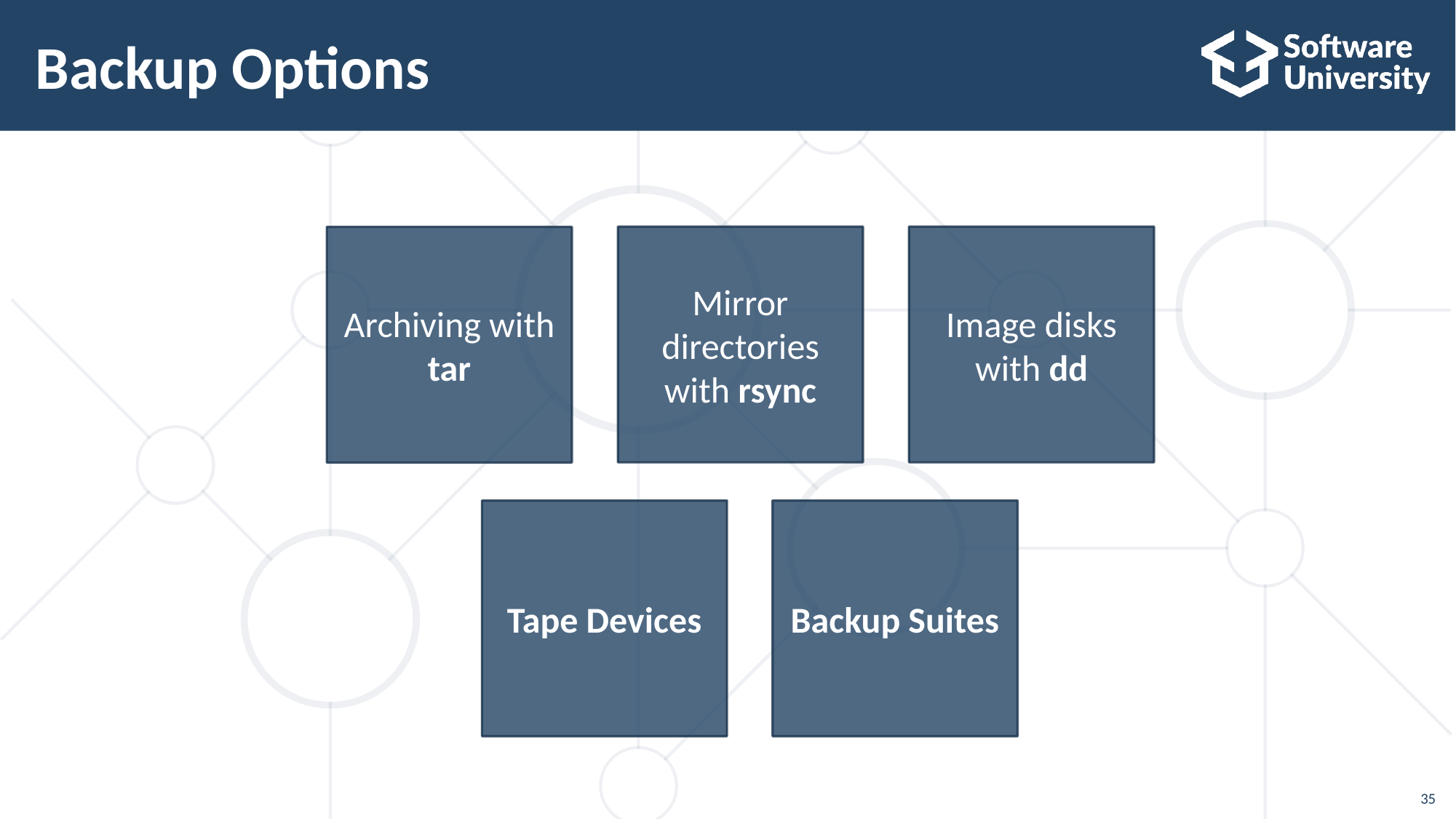

# Backup Options
Mirror directories with rsync
Image disks with dd
Archiving with tar
Tape Devices
Backup Suites
35